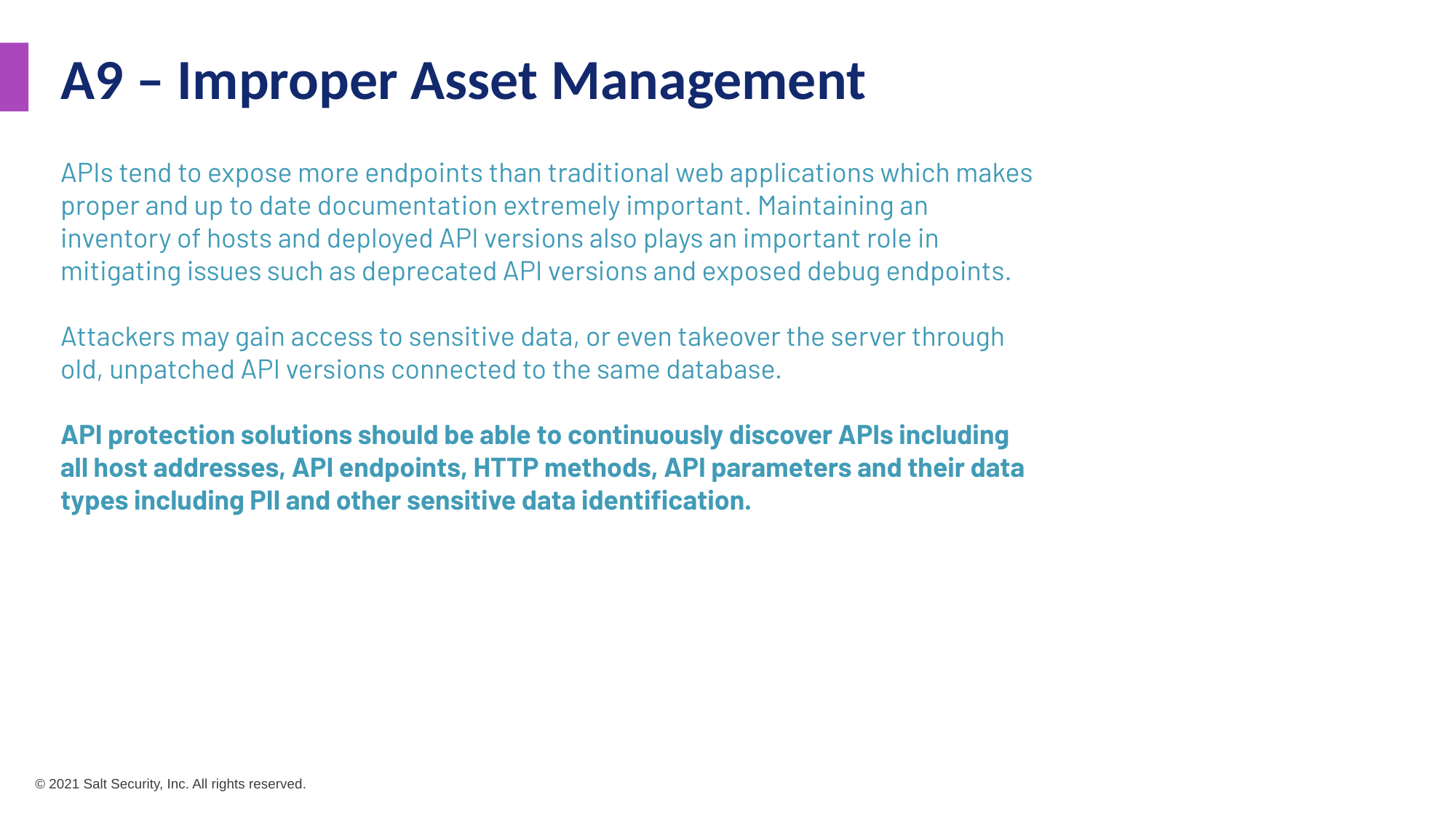

A9 – Improper Asset Management
APIs tend to expose more endpoints than traditional web applications which makes proper and up to date documentation extremely important. Maintaining an inventory of hosts and deployed API versions also plays an important role in mitigating issues such as deprecated API versions and exposed debug endpoints.

Attackers may gain access to sensitive data, or even takeover the server through old, unpatched API versions connected to the same database.

API protection solutions should be able to continuously discover APIs including all host addresses, API endpoints, HTTP methods, API parameters and their data types including PII and other sensitive data identification.